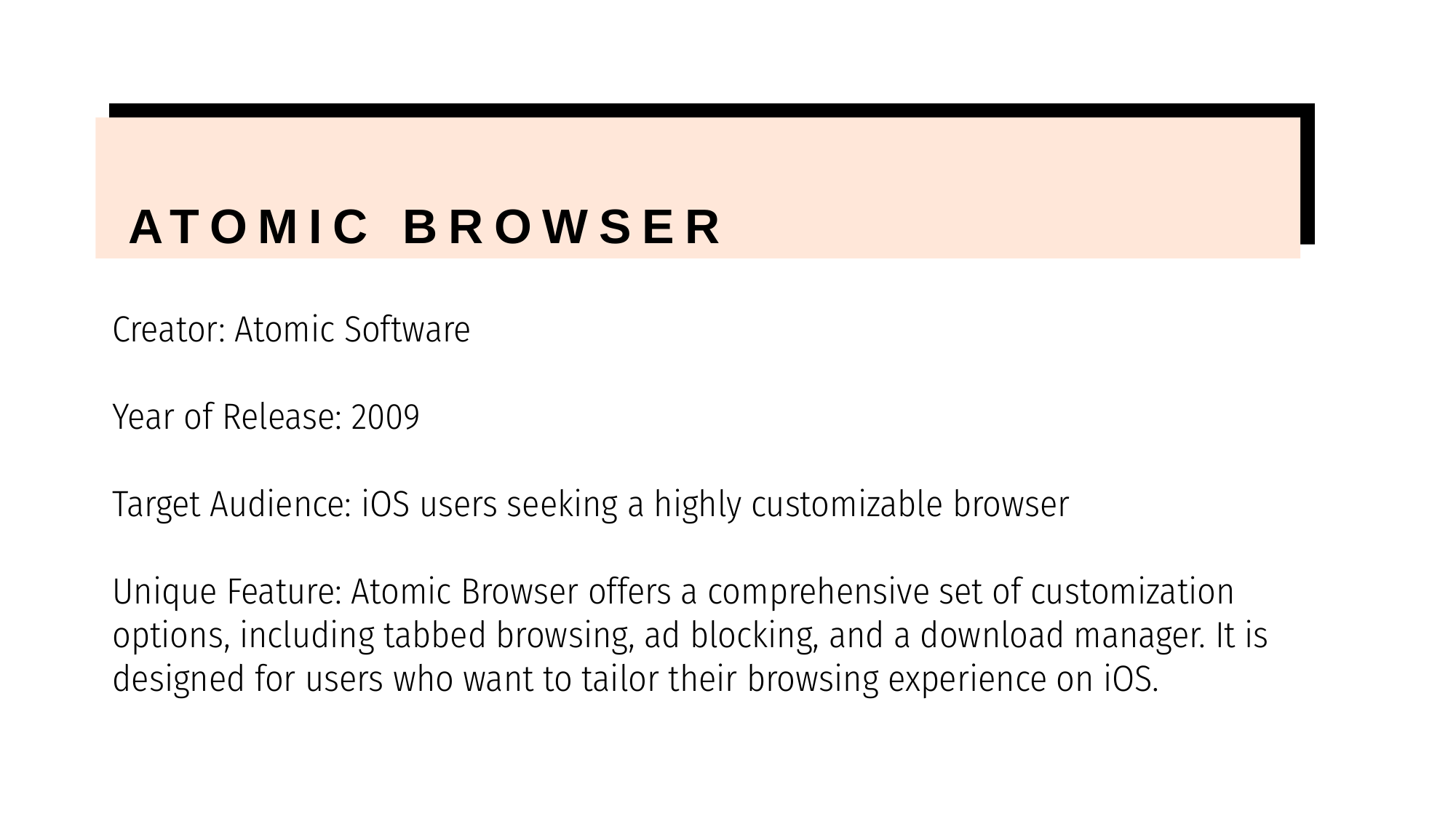

# Atomic browser
Creator: Atomic Software

Year of Release: 2009

Target Audience: iOS users seeking a highly customizable browser

Unique Feature: Atomic Browser offers a comprehensive set of customization options, including tabbed browsing, ad blocking, and a download manager. It is designed for users who want to tailor their browsing experience on iOS.